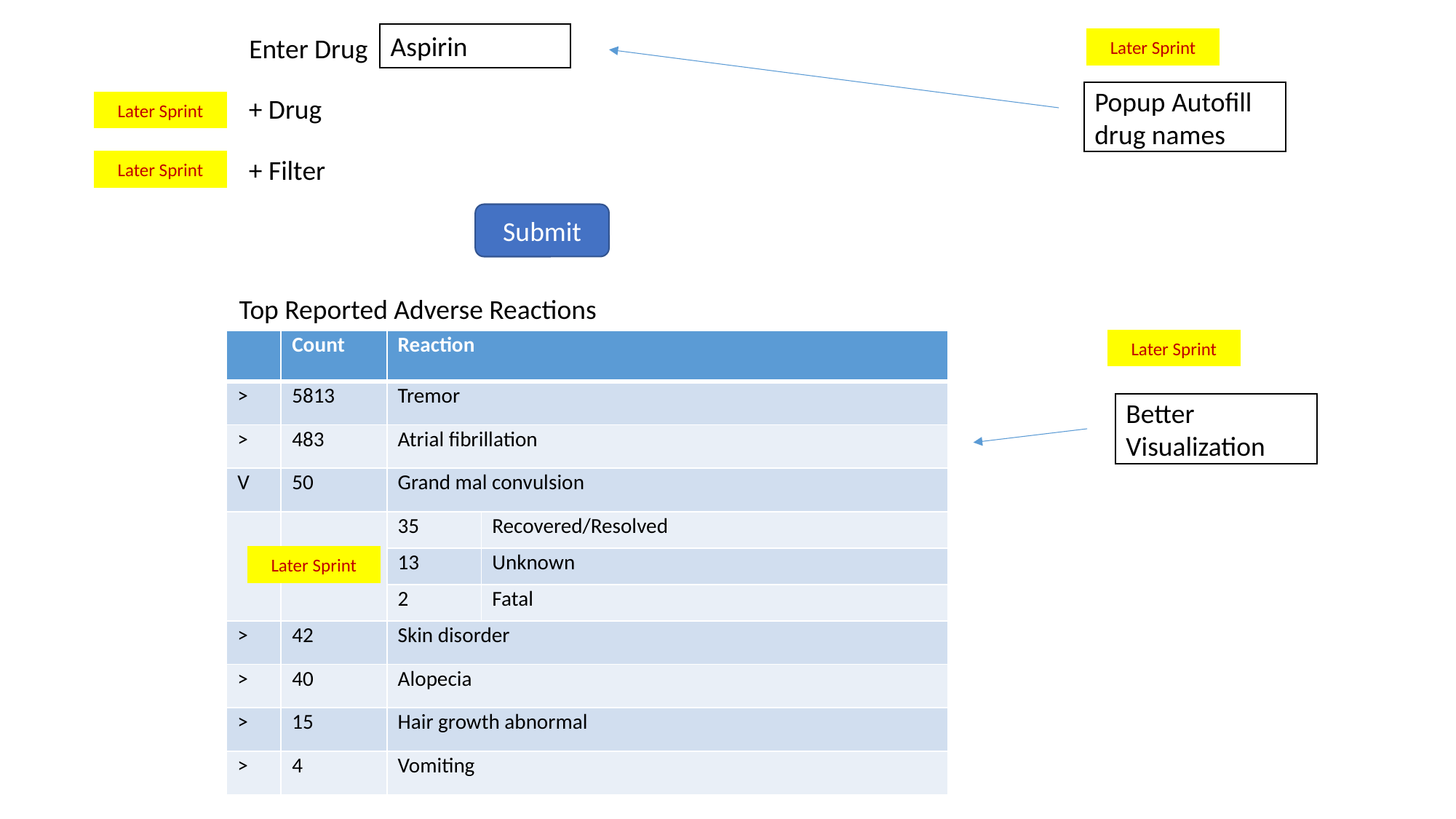

Aspirin
Enter Drug
Later Sprint
Popup Autofill drug names
+ Drug
Later Sprint
+ Filter
Later Sprint
Submit
Top Reported Adverse Reactions
|  | Count | Reaction |  |
| --- | --- | --- | --- |
| > | 5813 | Tremor |  |
| > | 483 | Atrial fibrillation |  |
| V | 50 | Grand mal convulsion |  |
|  |  | 35 | Recovered/Resolved |
|  |  | 13 | Unknown |
|  |  | 2 | Fatal |
| > | 42 | Skin disorder |  |
| > | 40 | Alopecia |  |
| > | 15 | Hair growth abnormal |  |
| > | 4 | Vomiting |  |
Later Sprint
Better
Visualization
Later Sprint